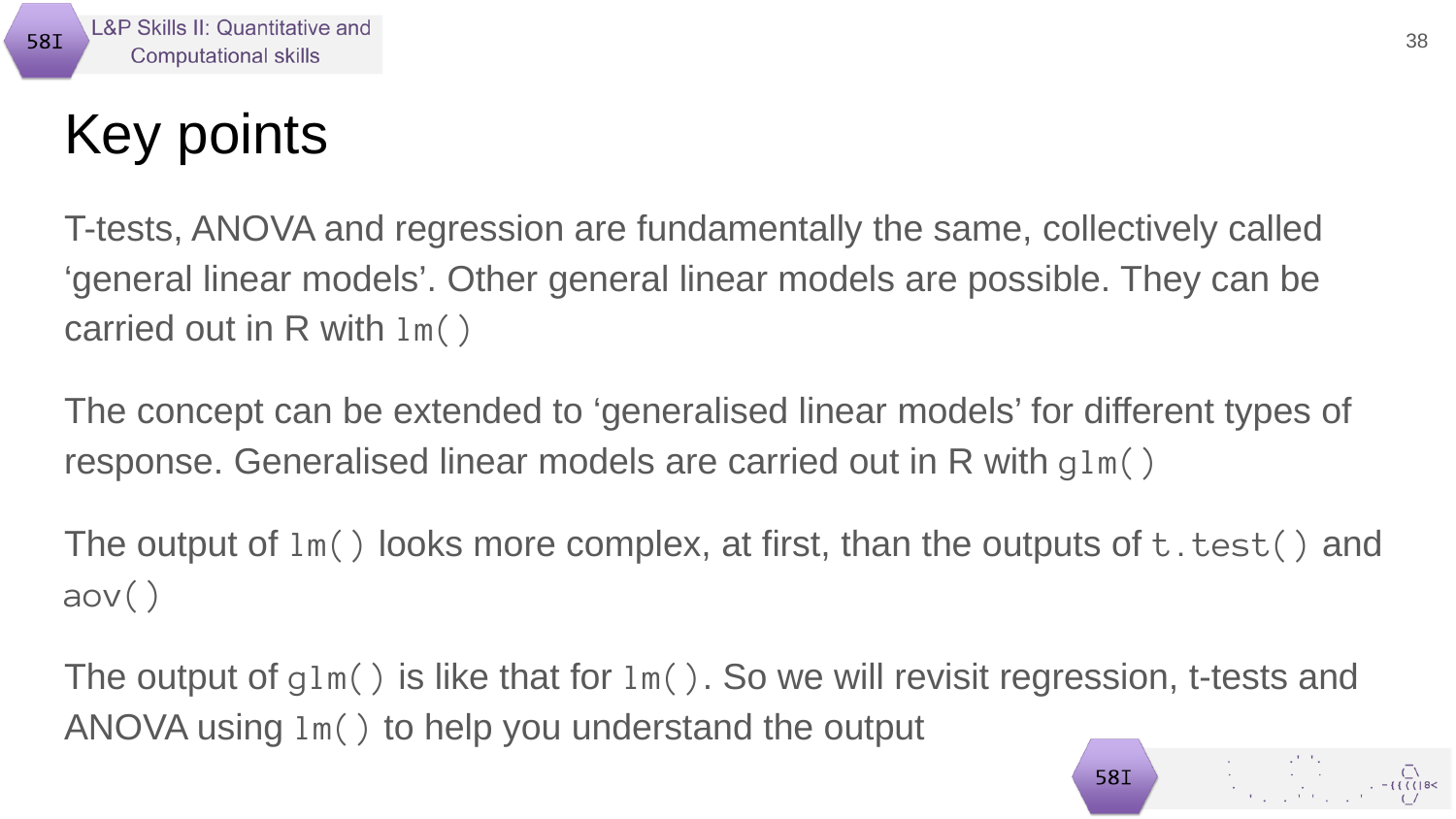

38
# Key points
T-tests, ANOVA and regression are fundamentally the same, collectively called  ‘general linear models’. Other general linear models are possible. They can be carried out in R with lm()
The concept can be extended to ‘generalised linear models’ for different types of response. Generalised linear models are carried out in R with glm()
The output of lm() looks more complex, at first, than the outputs of t.test() and aov()
The output of glm() is like that for lm(). So we will revisit regression, t-tests and ANOVA using lm() to help you understand the output